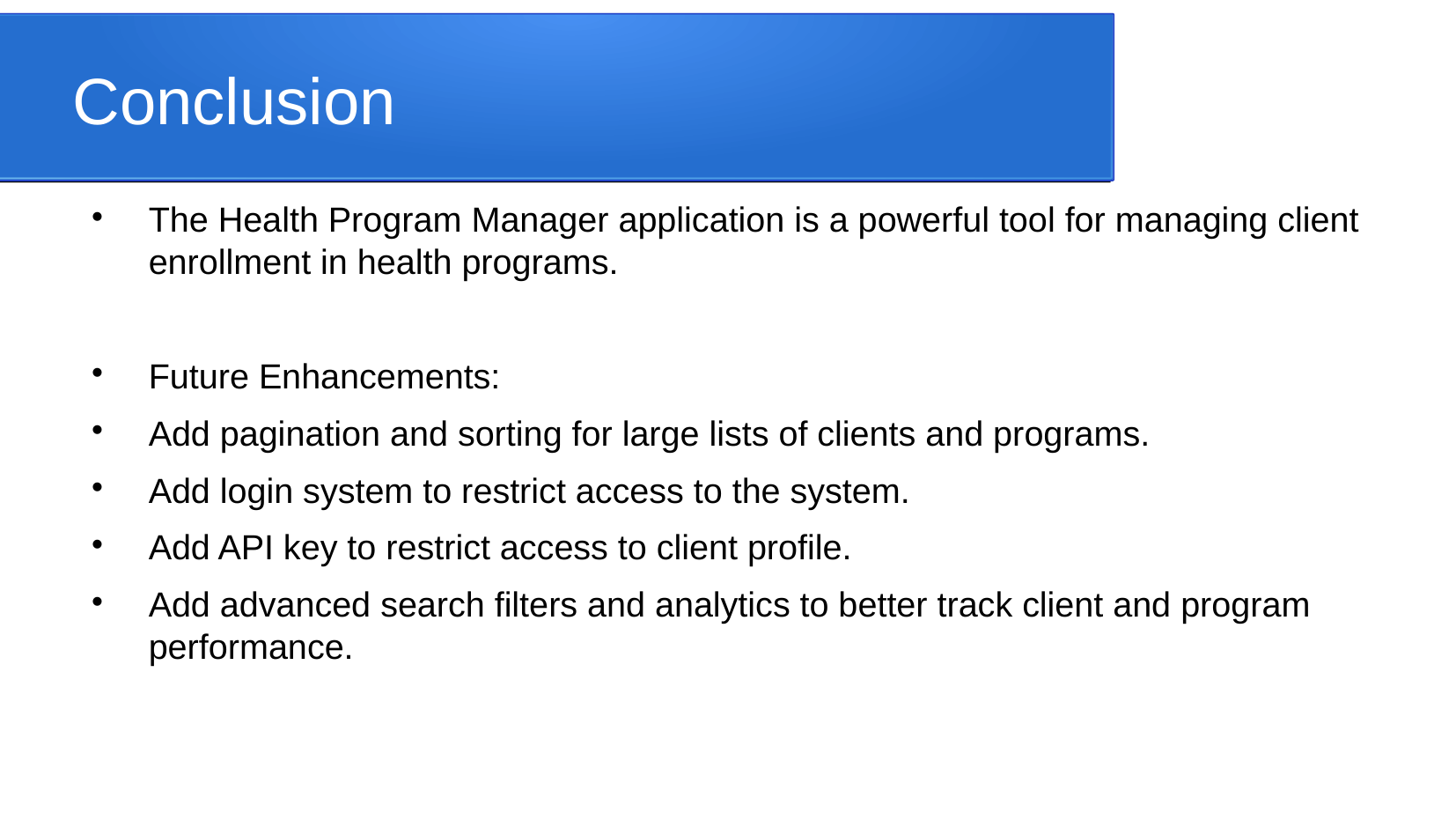

Conclusion
The Health Program Manager application is a powerful tool for managing client enrollment in health programs.

Future Enhancements:
Add pagination and sorting for large lists of clients and programs.
Add login system to restrict access to the system.
Add API key to restrict access to client profile.
Add advanced search filters and analytics to better track client and program performance.